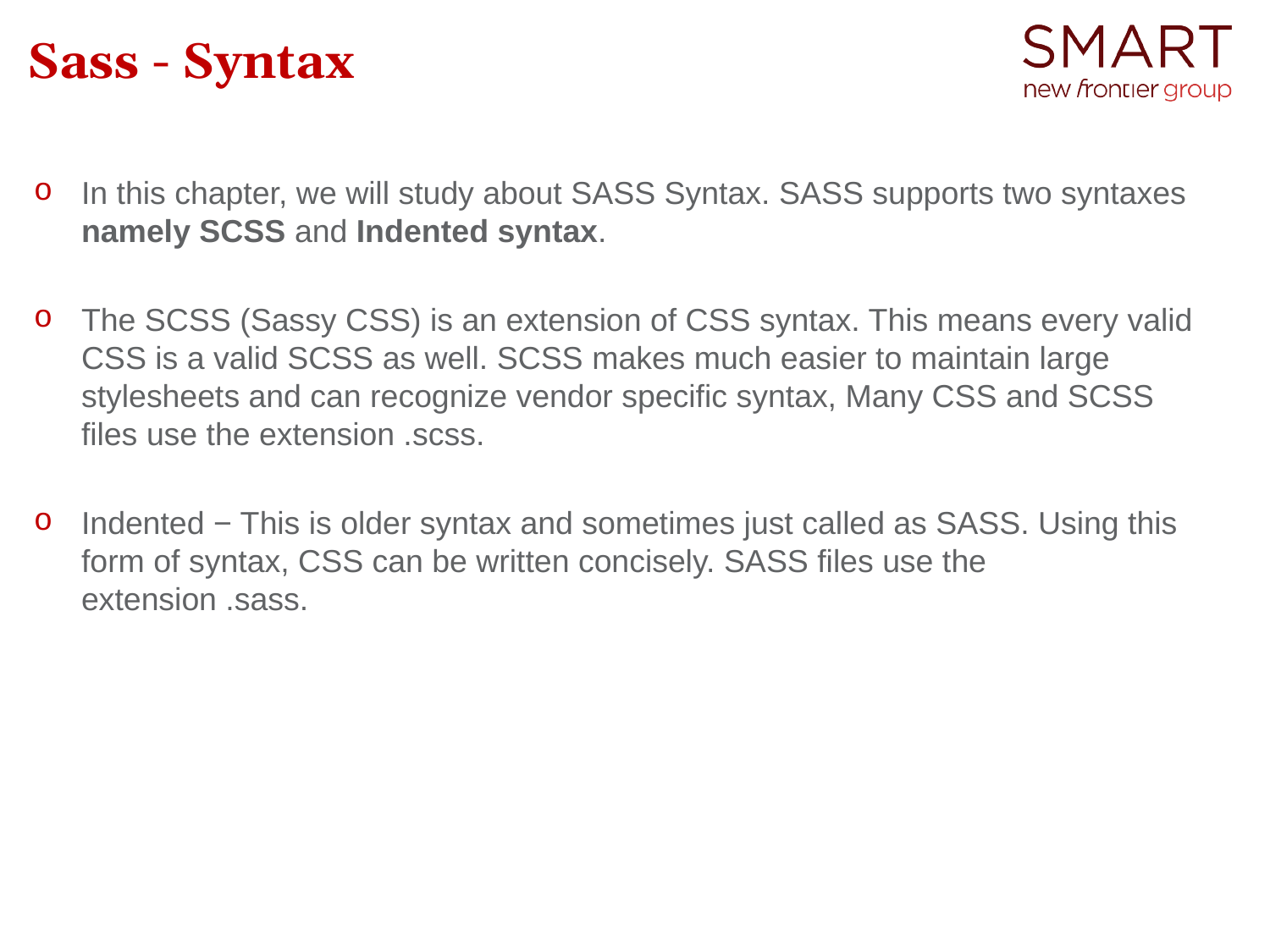

# Sass - Syntax
In this chapter, we will study about SASS Syntax. SASS supports two syntaxes namely SCSS and Indented syntax.

The SCSS (Sassy CSS) is an extension of CSS syntax. This means every valid CSS is a valid SCSS as well. SCSS makes much easier to maintain large stylesheets and can recognize vendor specific syntax, Many CSS and SCSS files use the extension .scss.

Indented − This is older syntax and sometimes just called as SASS. Using this form of syntax, CSS can be written concisely. SASS files use the extension .sass.